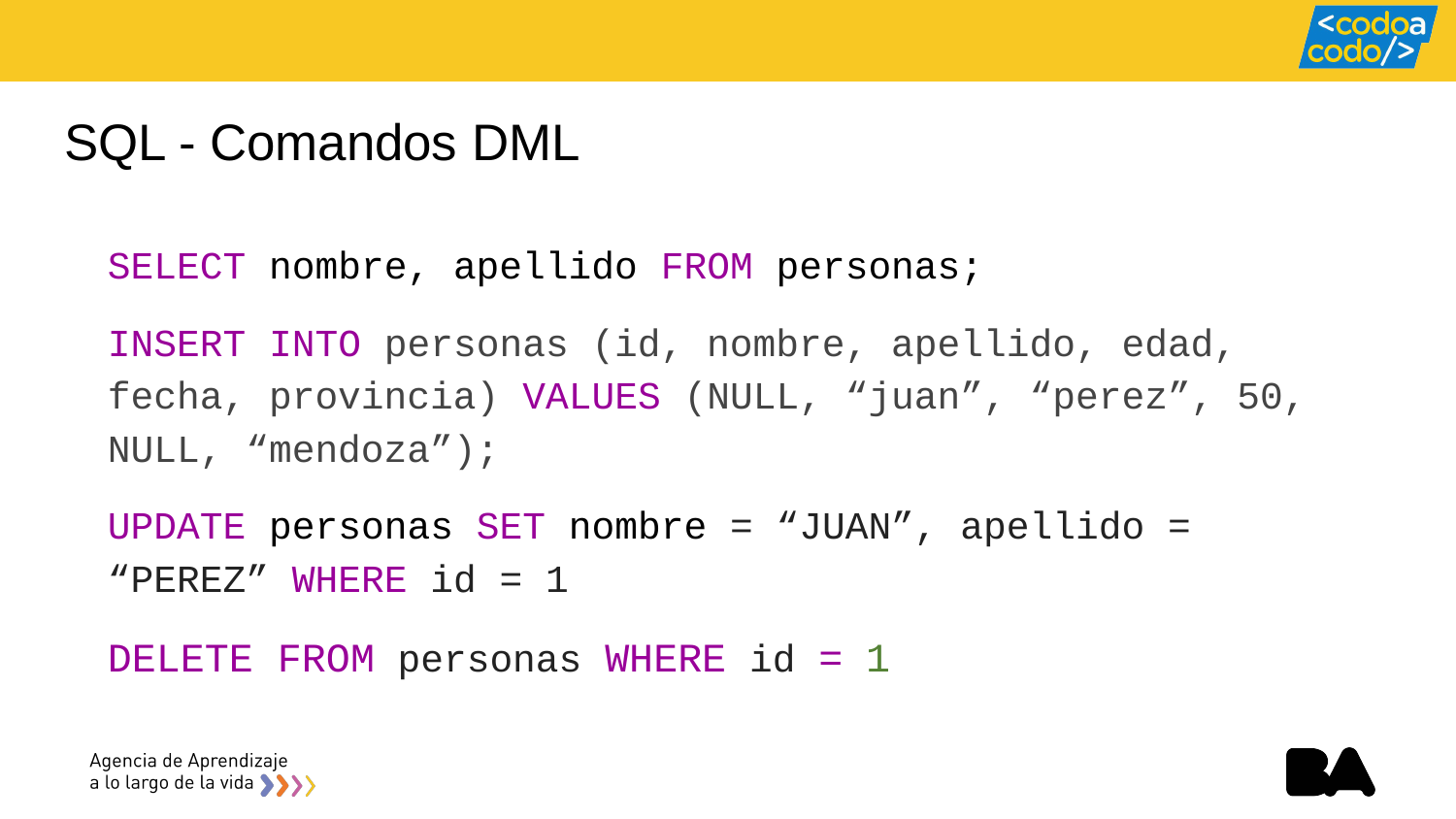

# SQL - Comandos DML
SELECT nombre, apellido FROM personas;
INSERT INTO personas (id, nombre, apellido, edad, fecha, provincia) VALUES (NULL, “juan”, “perez”, 50, NULL, “mendoza”);
UPDATE personas SET nombre = “JUAN”, apellido = “PEREZ” WHERE id = 1
DELETE FROM personas WHERE id = 1